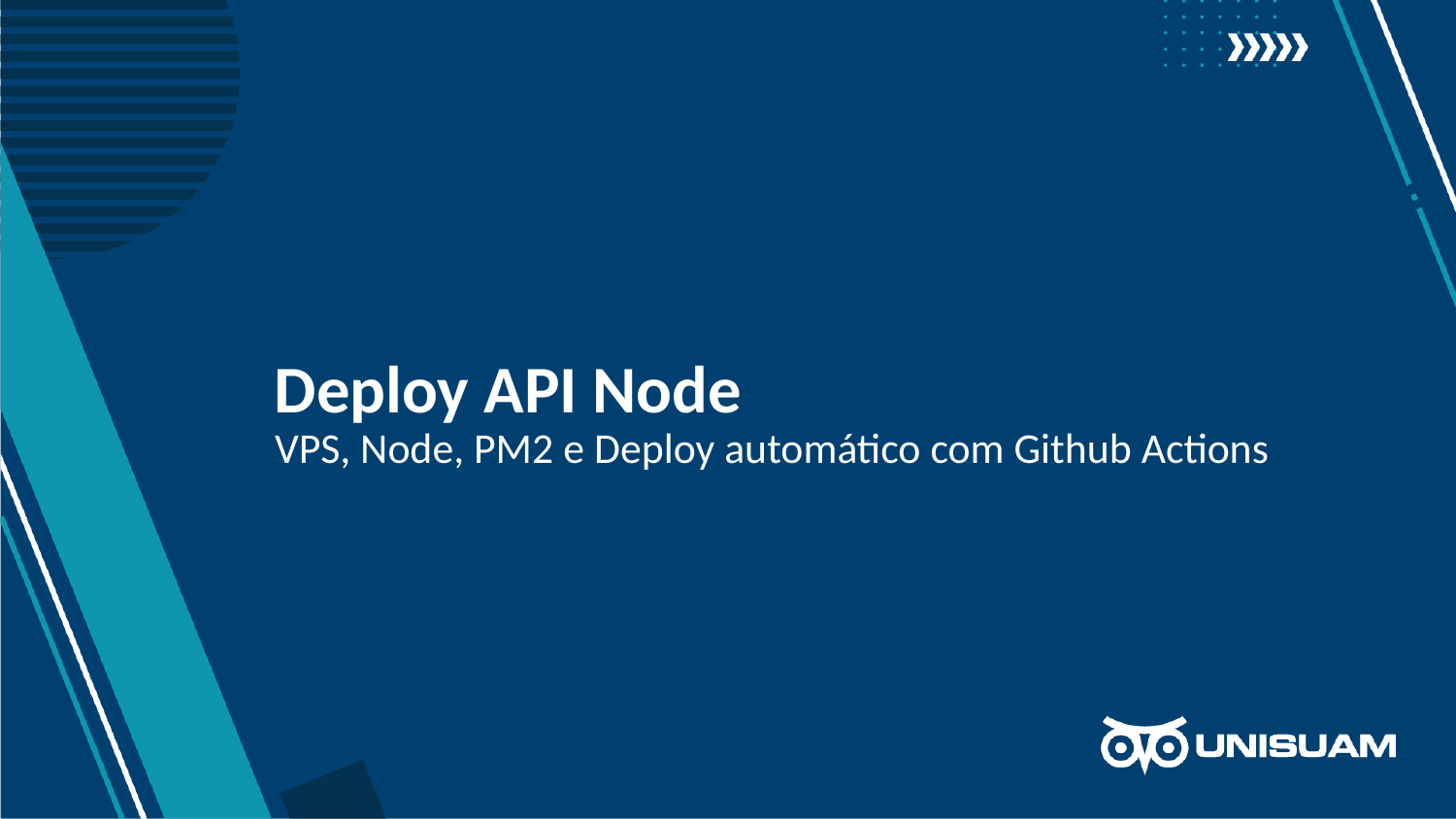

Deploy API Node
VPS, Node, PM2 e Deploy automático com Github Actions